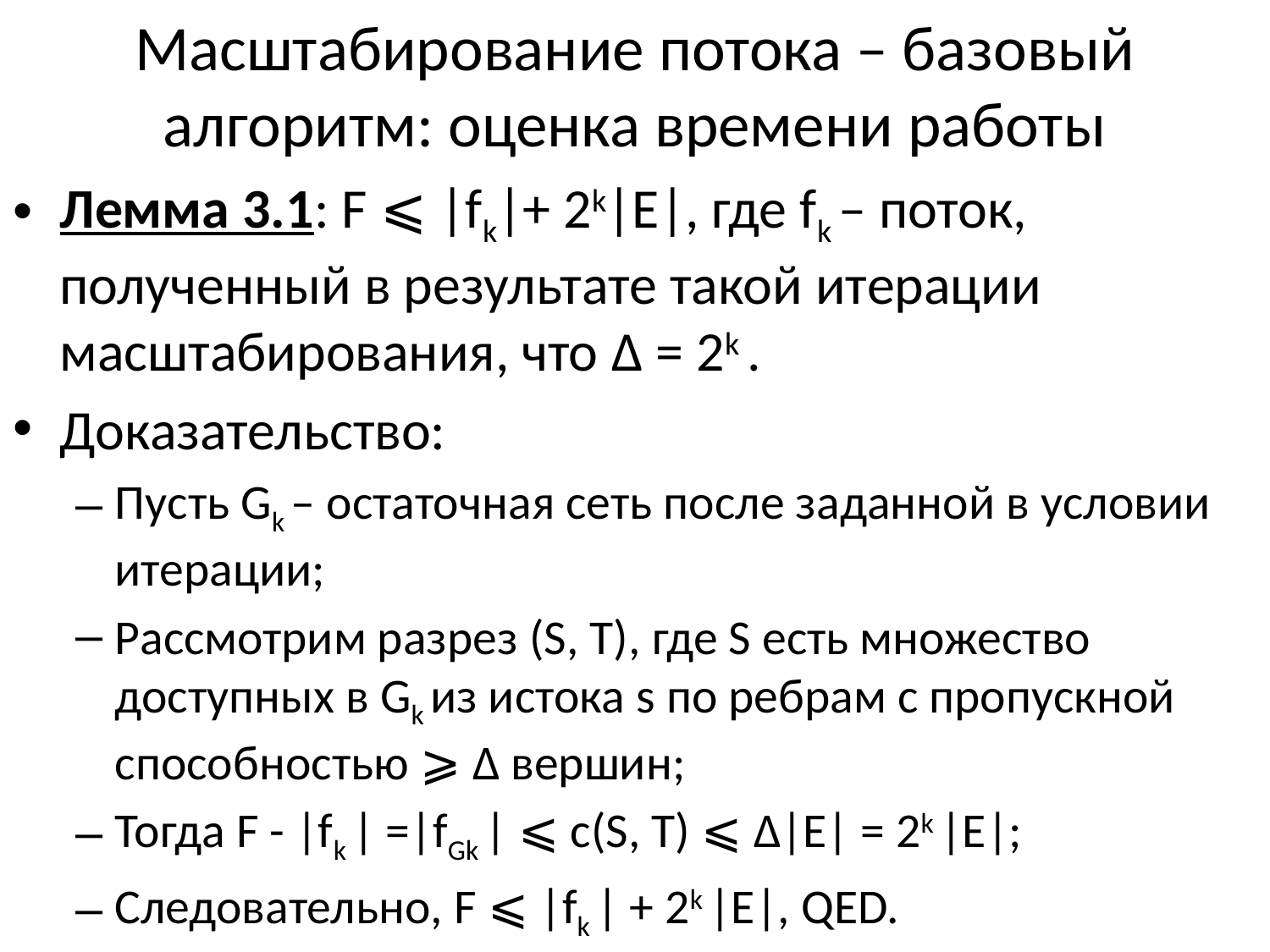

# Масштабирование потока – базовый алгоритм: оценка времени работы
Лемма 3.1: F ⩽ |fk|+ 2k|E|, где fk – поток, полученный в результате такой итерации масштабирования, что Δ = 2k .
Доказательство:
Пусть Gk – остаточная сеть после заданной в условии итерации;
Рассмотрим разрез (S, T), где S есть множество доступных в Gk из истока s по ребрам с пропускной способностью ⩾ Δ вершин;
Тогда F - |fk | =|fGk | ⩽ c(S, T) ⩽ Δ|E| = 2k |E|;
Следовательно, F ⩽ |fk | + 2k |E|, QED.